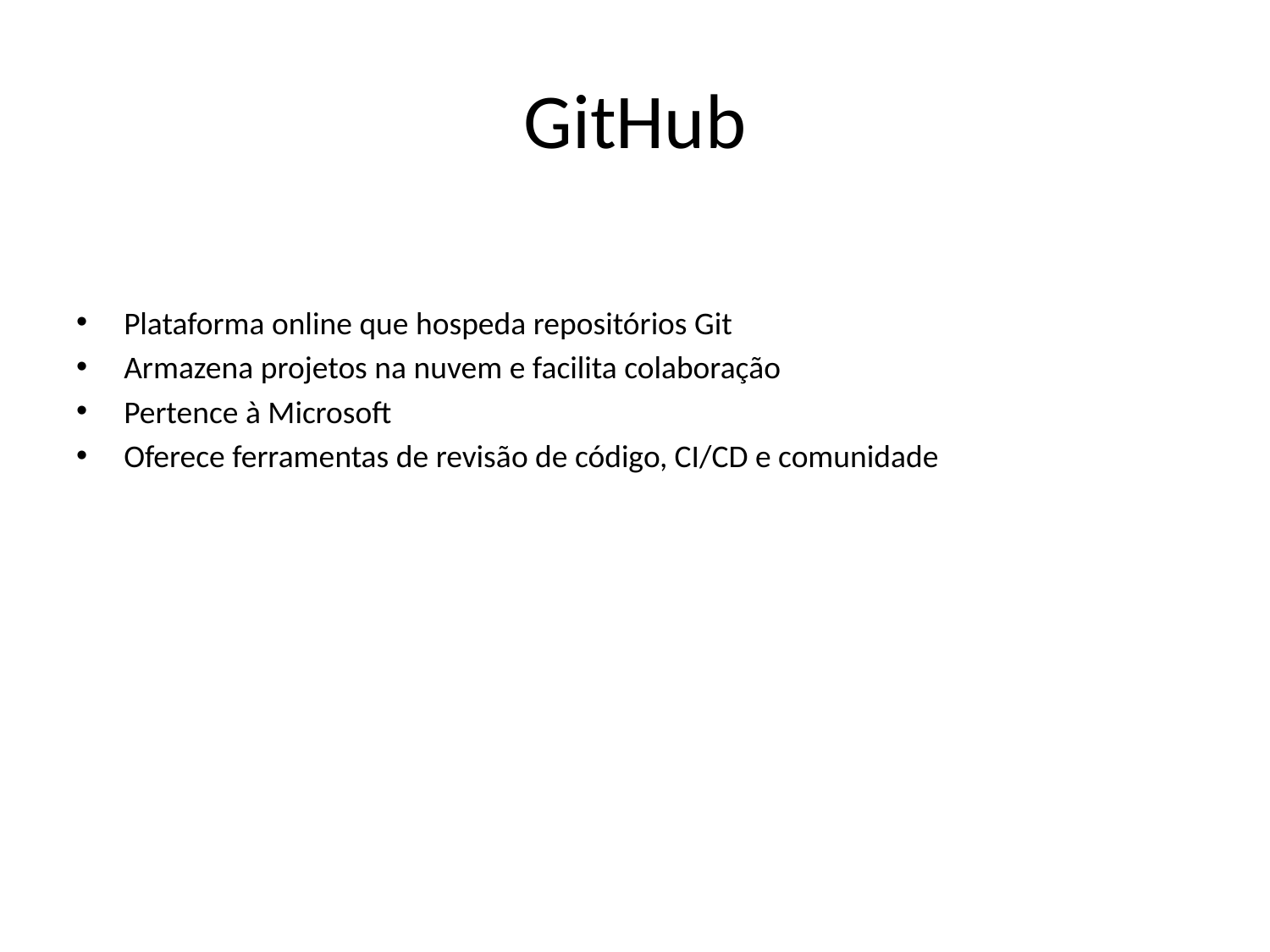

# GitHub

Plataforma online que hospeda repositórios Git
Armazena projetos na nuvem e facilita colaboração
Pertence à Microsoft
Oferece ferramentas de revisão de código, CI/CD e comunidade